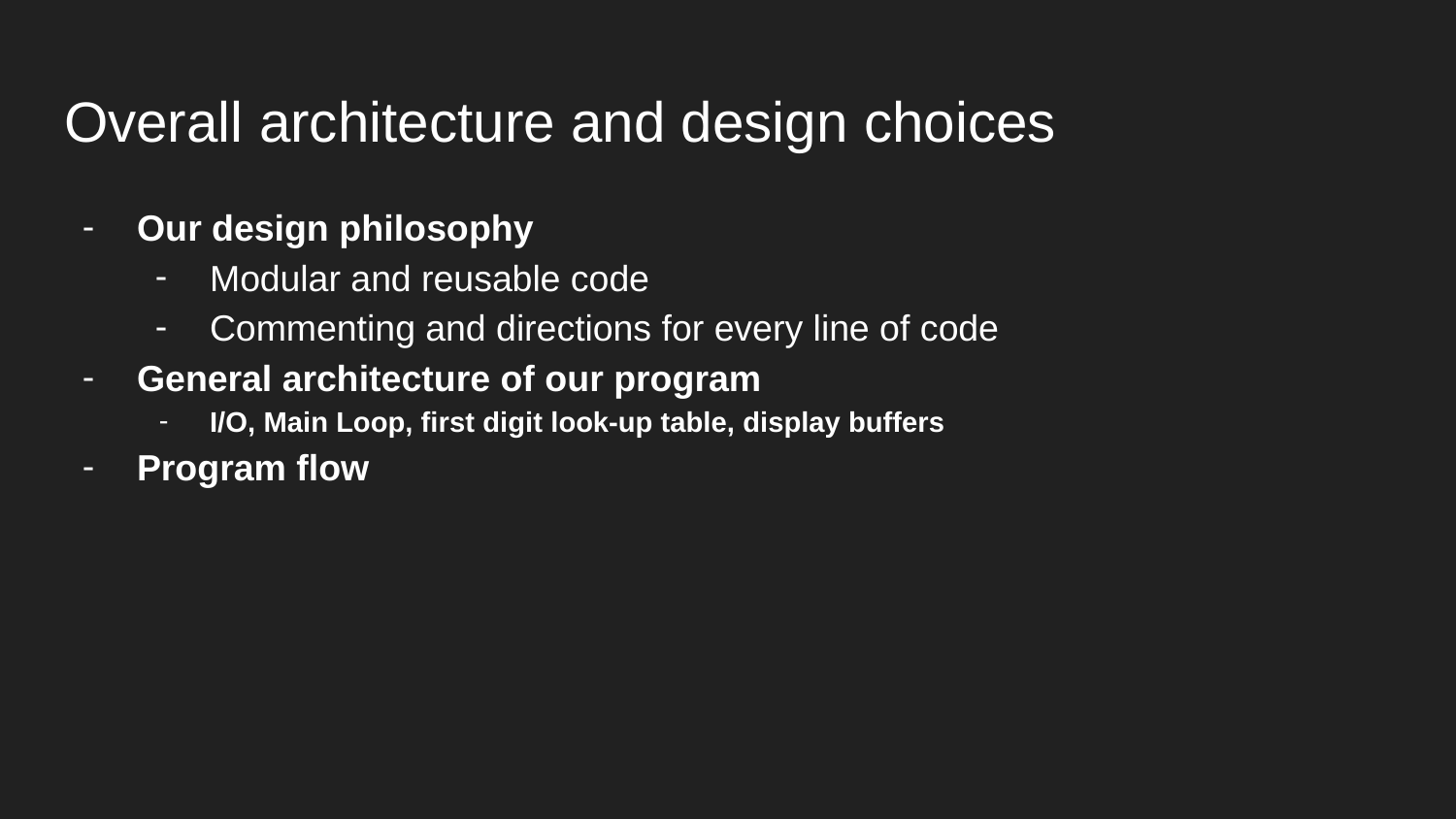

# Overall architecture and design choices
Our design philosophy
Modular and reusable code
Commenting and directions for every line of code
General architecture of our program
I/O, Main Loop, first digit look-up table, display buffers
Program flow